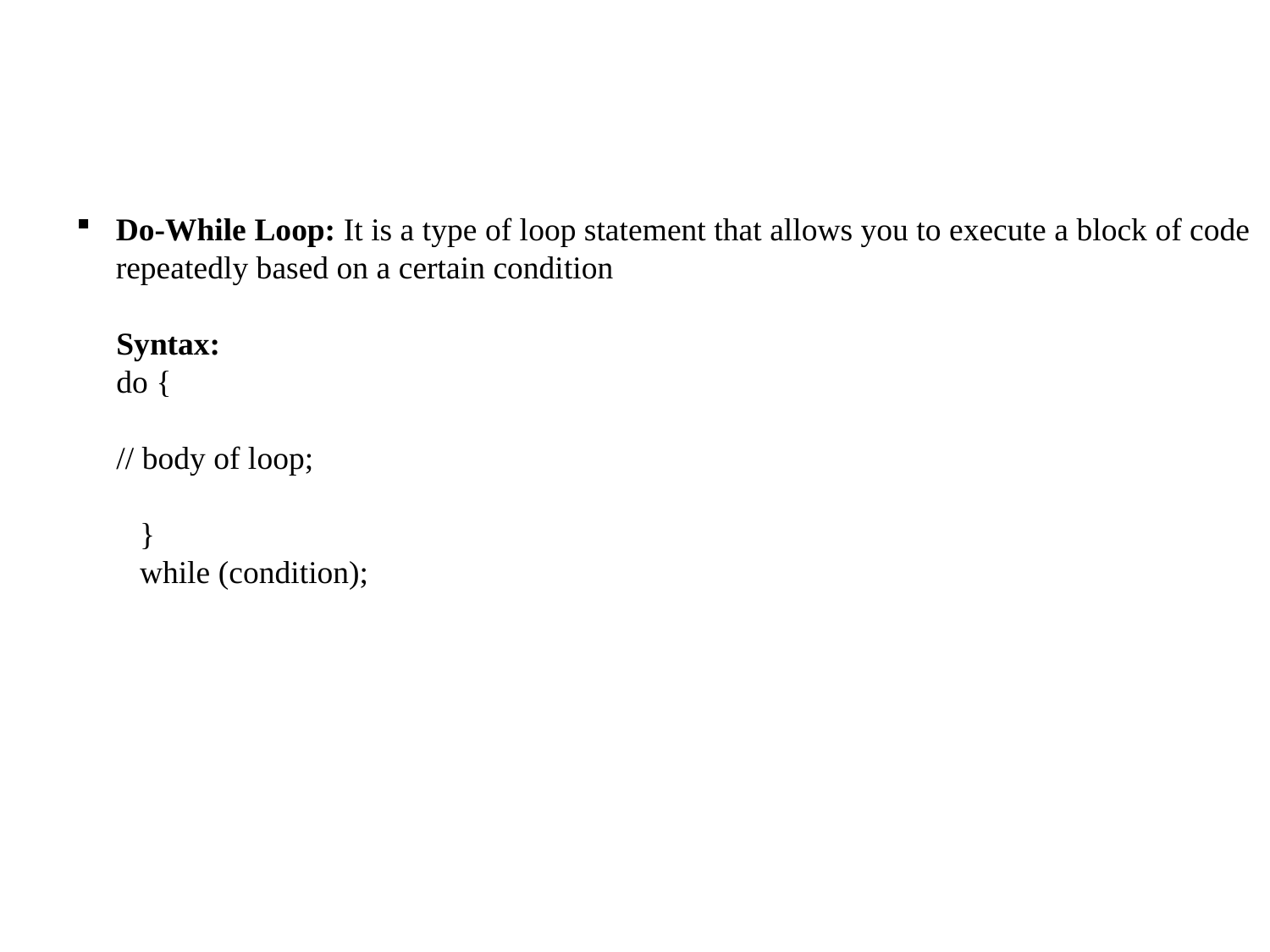

Do-While Loop: It is a type of loop statement that allows you to execute a block of code repeatedly based on a certain condition

     Syntax:
     do {

     // body of loop;

}
while (condition);